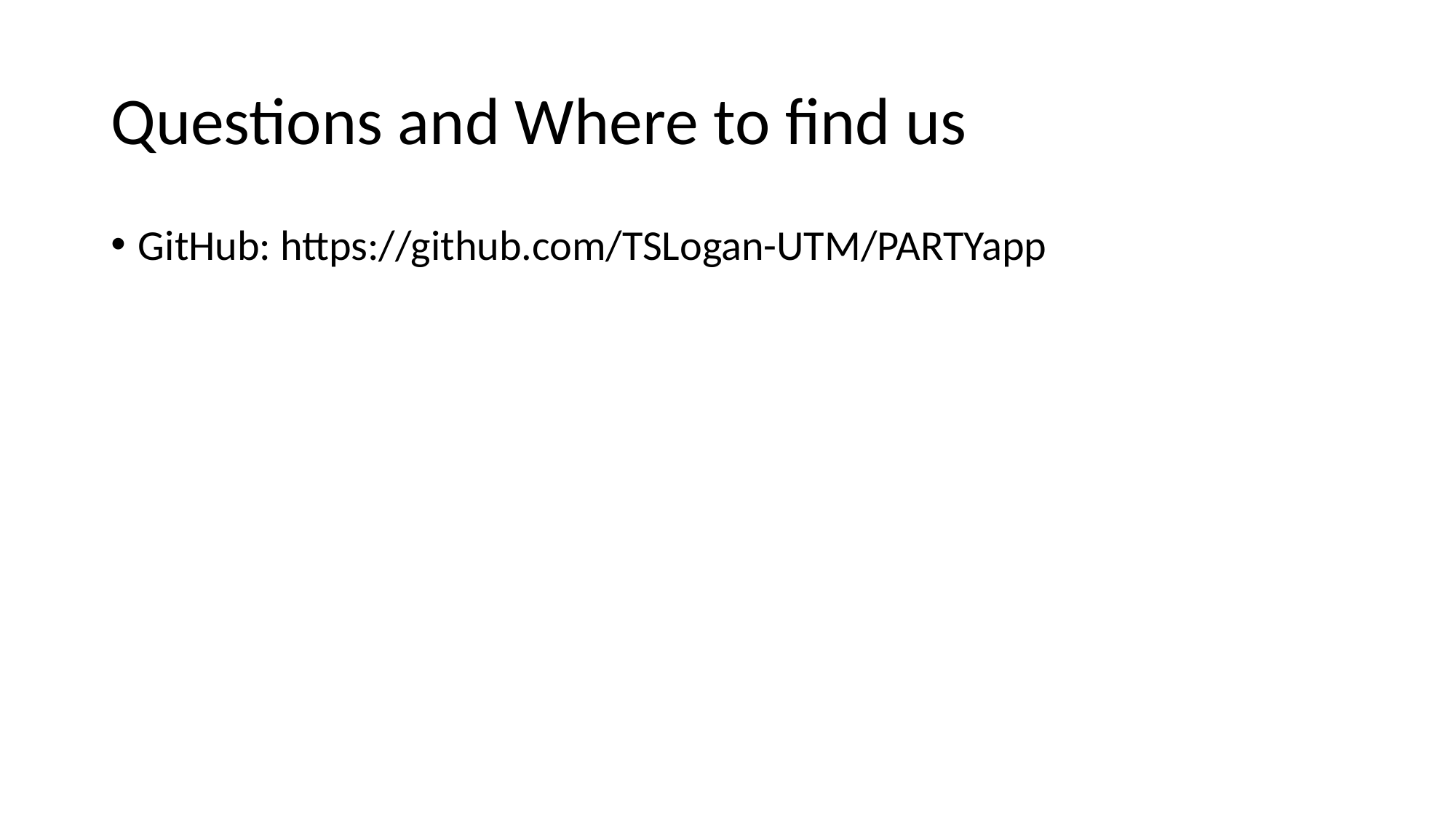

# Questions and Where to find us
GitHub: https://github.com/TSLogan-UTM/PARTYapp